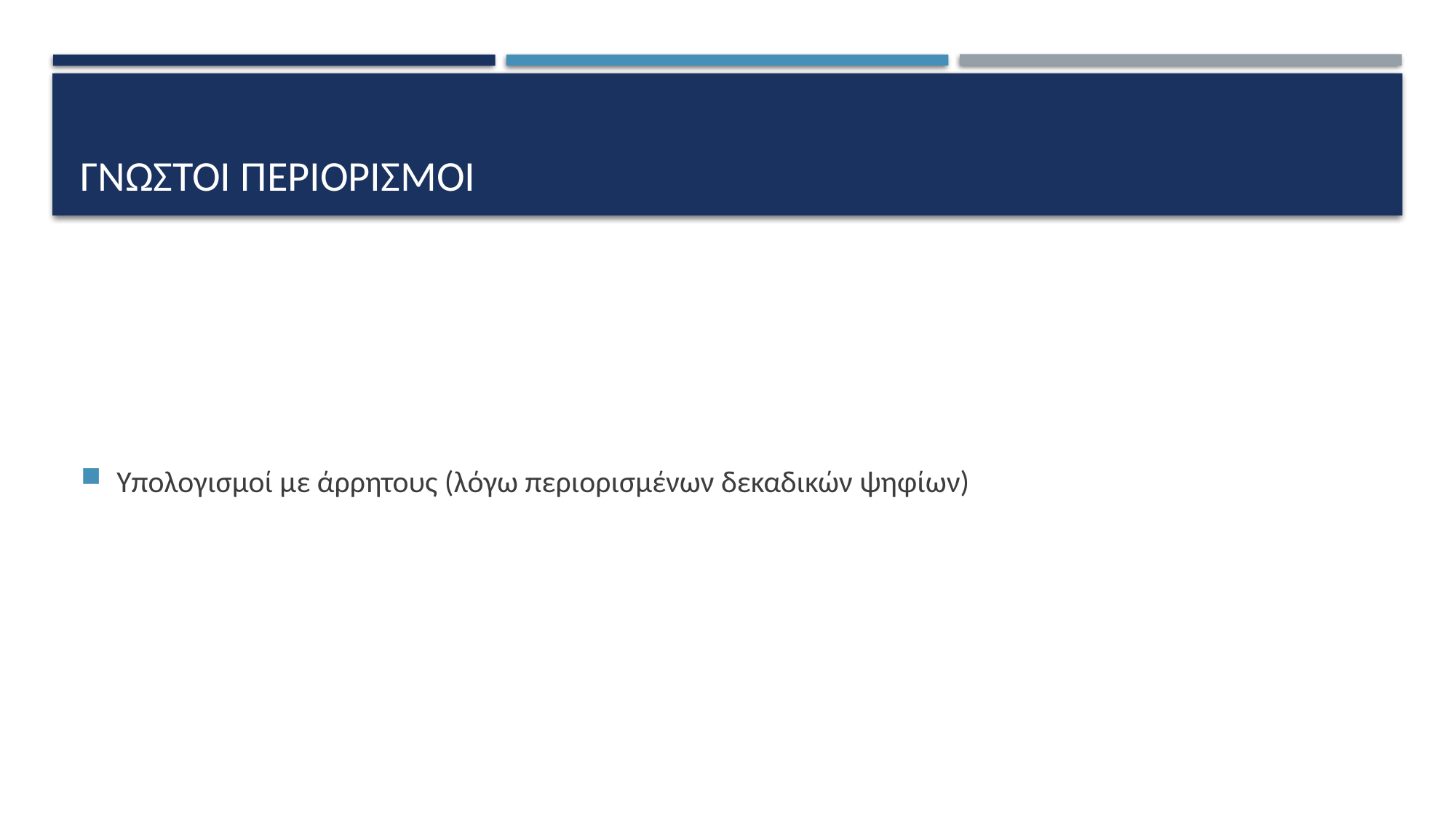

# Γνωστοι περιορισμοι
Υπολογισμοί με άρρητους (λόγω περιορισμένων δεκαδικών ψηφίων)